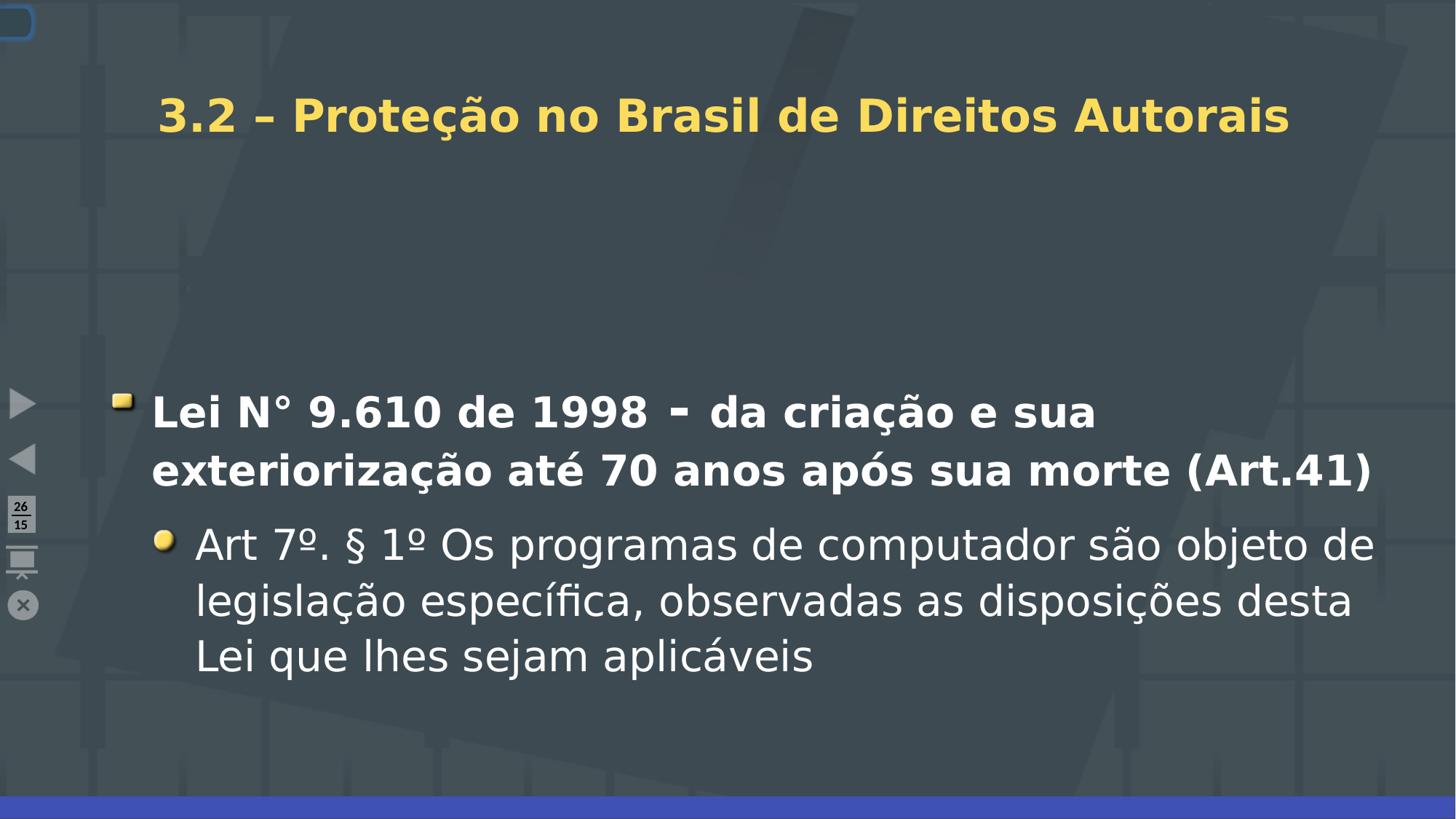

# 3.2 – Proteção no Brasil de Direitos Autorais
Lei N° 9.610 de 1998 - da criação e sua exteriorização até 70 anos após sua morte (Art.41)
Art 7º. § 1º Os programas de computador são objeto de legislação específica, observadas as disposições desta Lei que lhes sejam aplicáveis